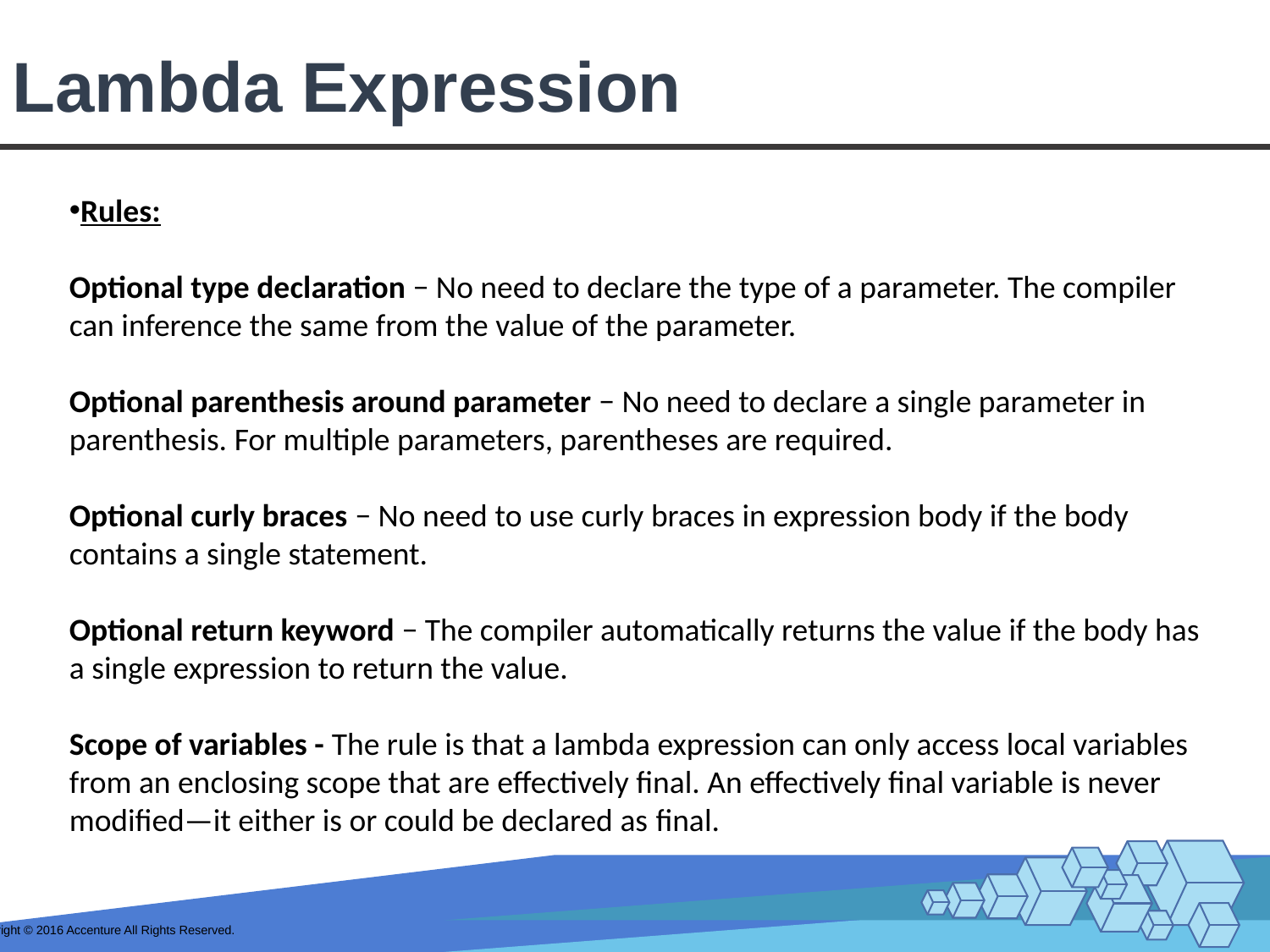

# Lambda Expression

Rules:

Optional type declaration − No need to declare the type of a parameter. The compiler can inference the same from the value of the parameter.

Optional parenthesis around parameter − No need to declare a single parameter in parenthesis. For multiple parameters, parentheses are required.

Optional curly braces − No need to use curly braces in expression body if the body contains a single statement.

Optional return keyword − The compiler automatically returns the value if the body has a single expression to return the value.

Scope of variables - The rule is that a lambda expression can only access local variables from an enclosing scope that are effectively final. An effectively final variable is never modified—it either is or could be declared as final.